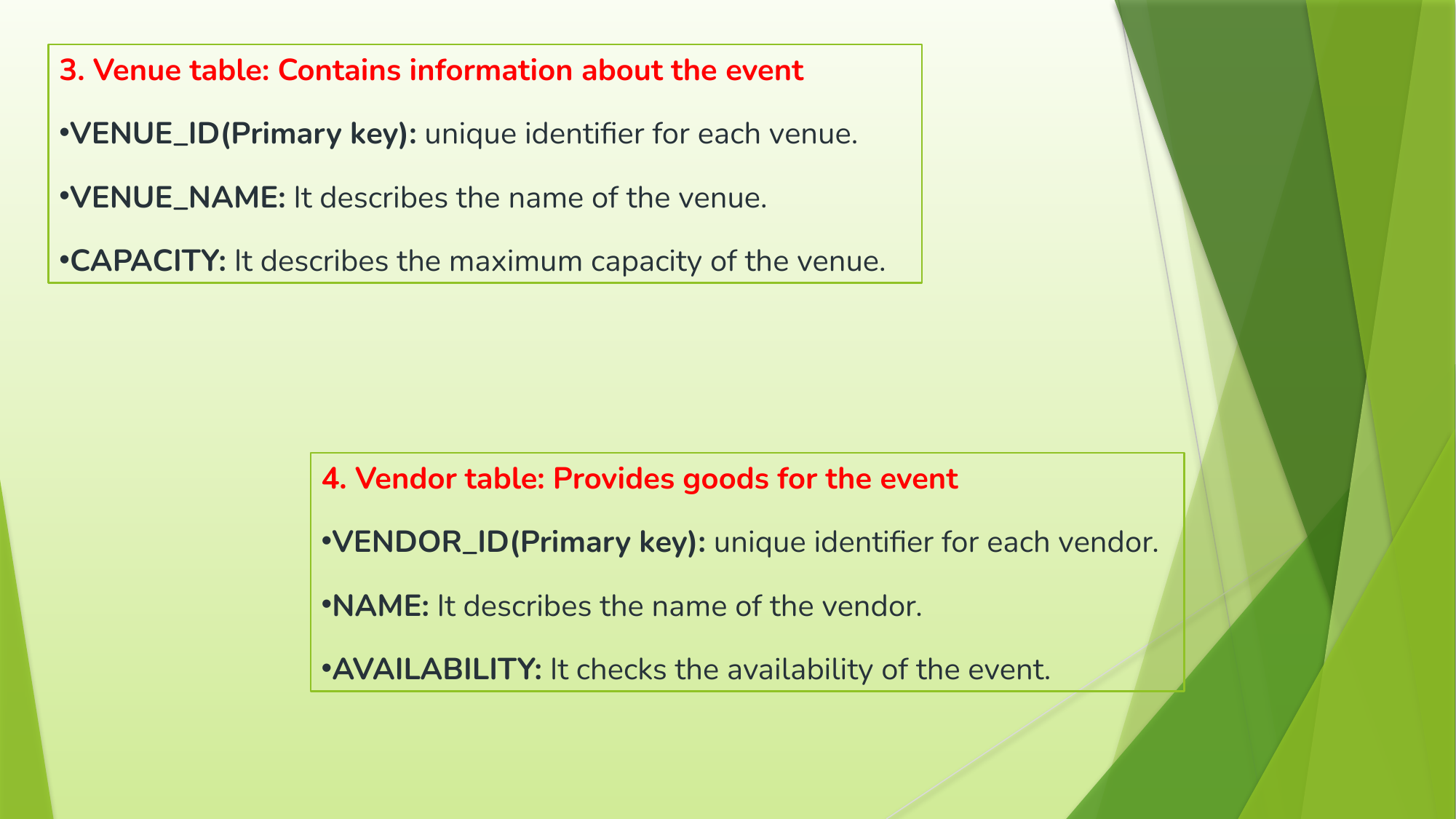

3. Venue table: Contains information about the event
VENUE_ID(Primary key): unique identifier for each venue.
VENUE_NAME: It describes the name of the venue.
CAPACITY: It describes the maximum capacity of the venue.
4. Vendor table: Provides goods for the event
VENDOR_ID(Primary key): unique identifier for each vendor.
NAME: It describes the name of the vendor.
AVAILABILITY: It checks the availability of the event.